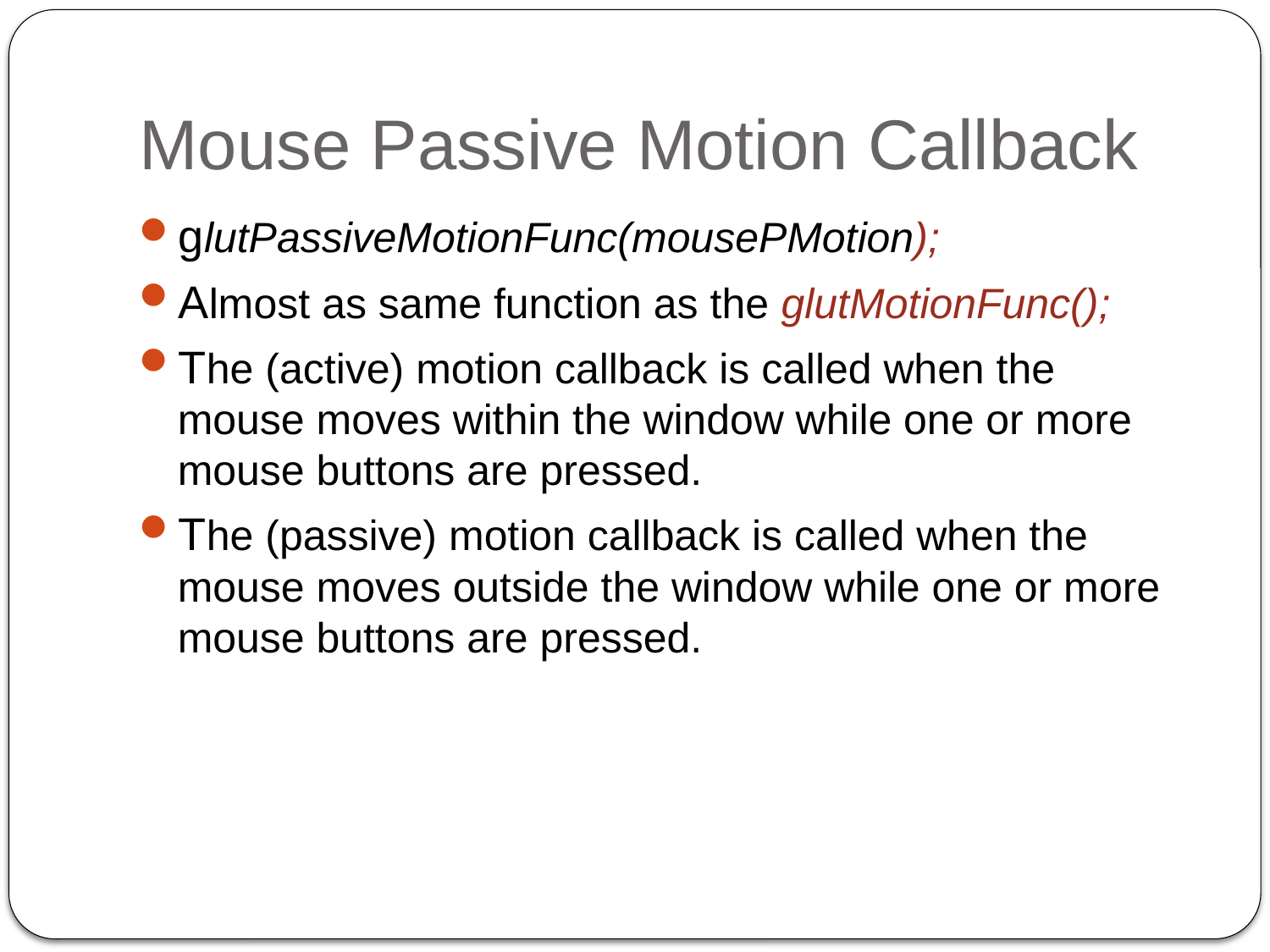

# Mouse Passive Motion Callback
glutPassiveMotionFunc(mousePMotion);
Almost as same function as the glutMotionFunc();
The (active) motion callback is called when the mouse moves within the window while one or more mouse buttons are pressed.
The (passive) motion callback is called when the mouse moves outside the window while one or more mouse buttons are pressed.